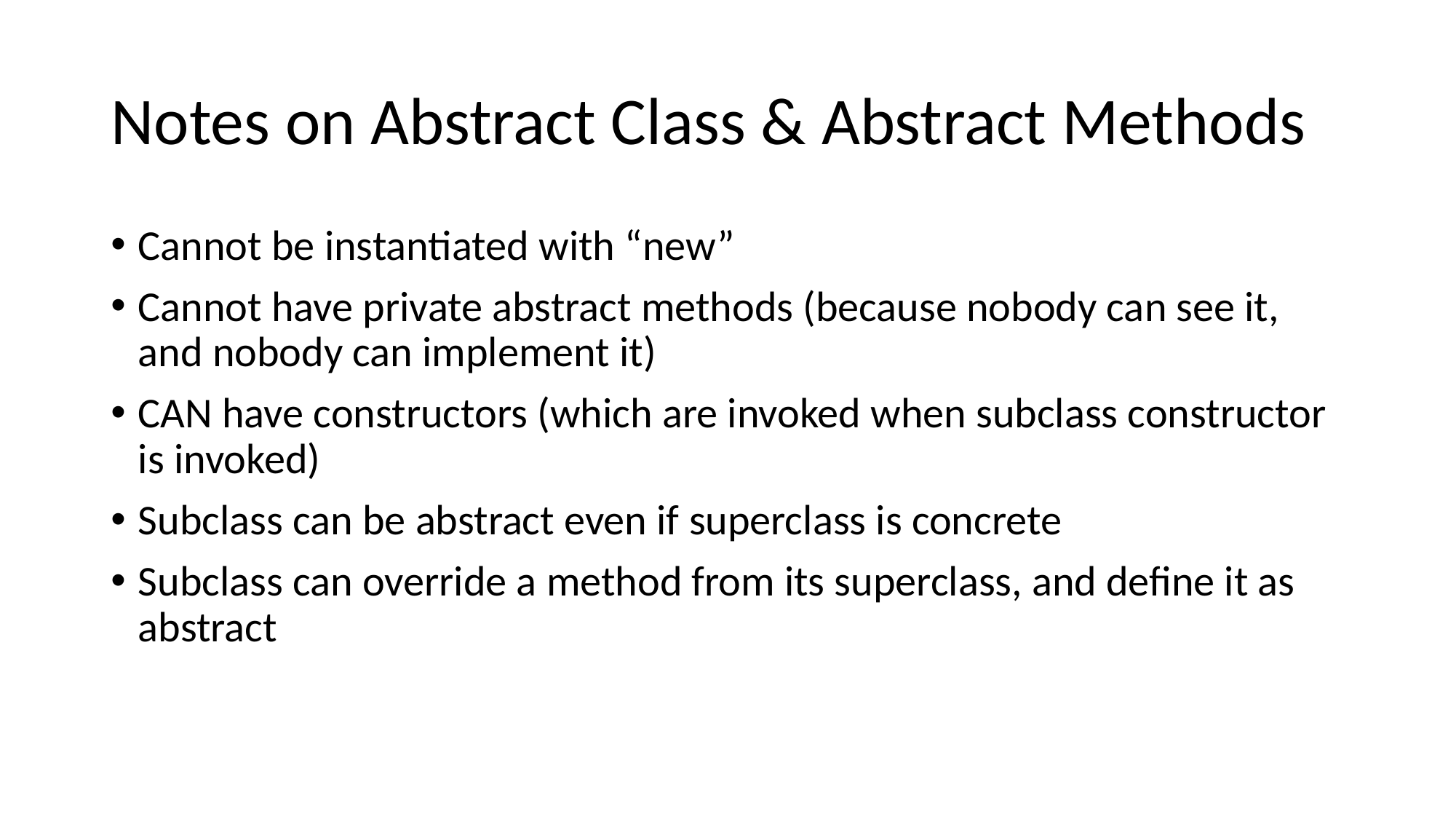

# Notes on Abstract Class & Abstract Methods
Cannot be instantiated with “new”
Cannot have private abstract methods (because nobody can see it, and nobody can implement it)
CAN have constructors (which are invoked when subclass constructor is invoked)
Subclass can be abstract even if superclass is concrete
Subclass can override a method from its superclass, and define it as abstract